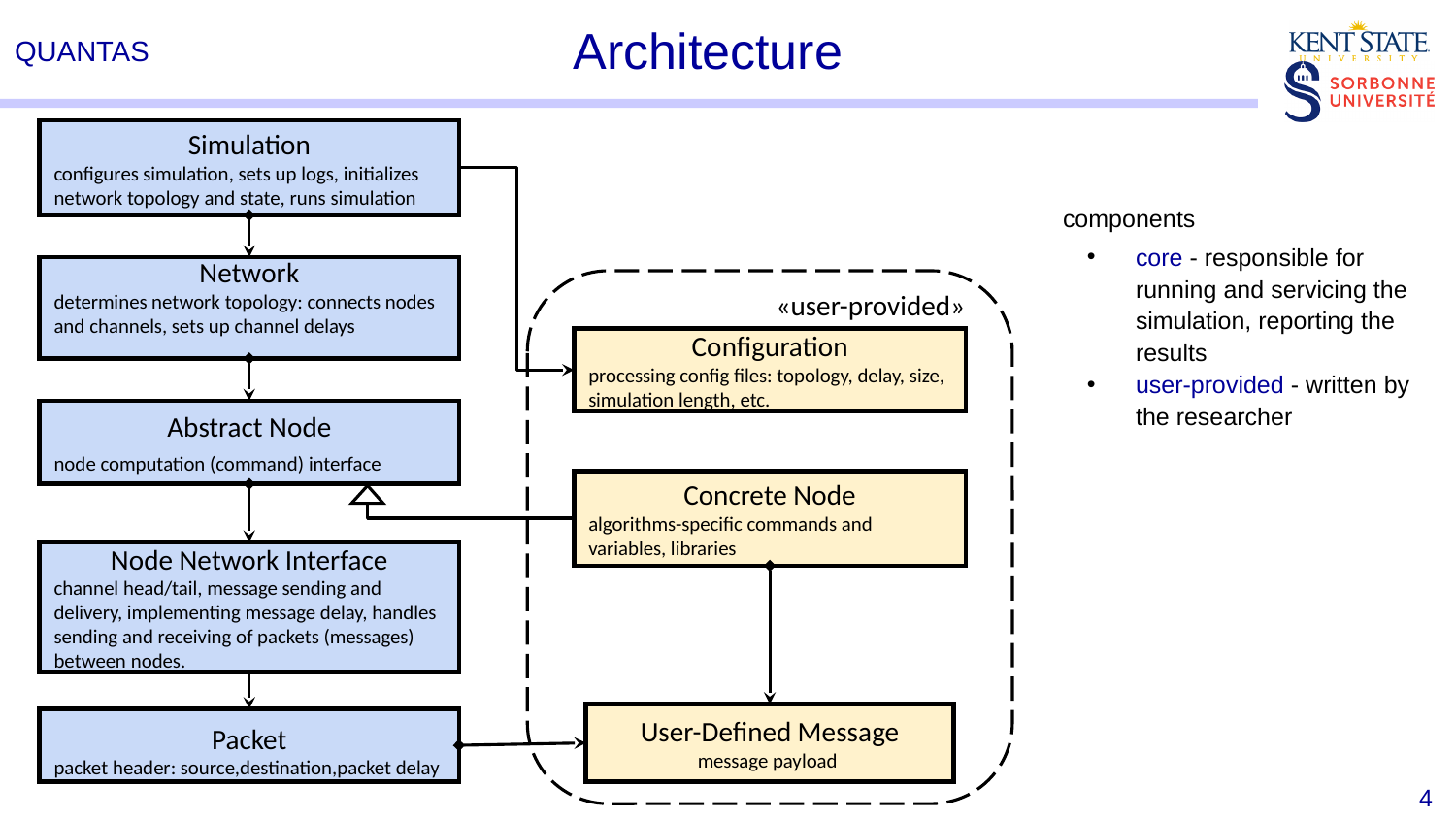

# Architecture

Simulation
configures simulation, sets up logs, initializes network topology and state, runs simulation

components
core - responsible for running and servicing the simulation, reporting the results
user-provided - written by the researcher

Network
determines network topology: connects nodes and channels, sets up channel delays

«user-provided»

Configuration
processing config files: topology, delay, size, simulation length, etc.

Abstract Node
node computation (command) interface
Concrete Node
algorithms-specific commands and variables, libraries

Node Network Interface
channel head/tail, message sending and delivery, implementing message delay, handles sending and receiving of packets (messages) between nodes.

User-Defined Message
message payload

Packet
packet header: source,destination,packet delay